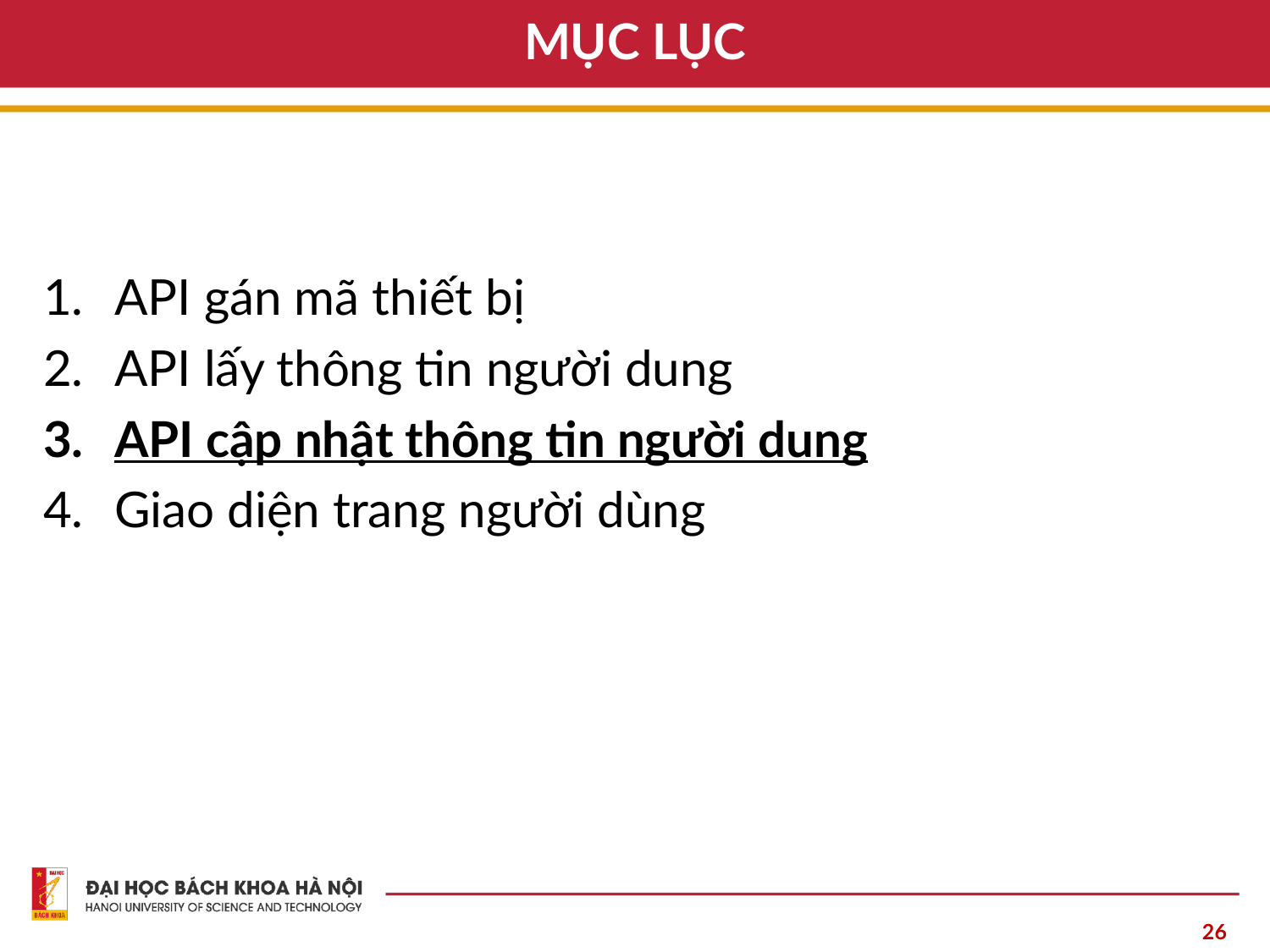

# MỤC LỤC
API gán mã thiết bị
API lấy thông tin người dung
API cập nhật thông tin người dung
Giao diện trang người dùng
26